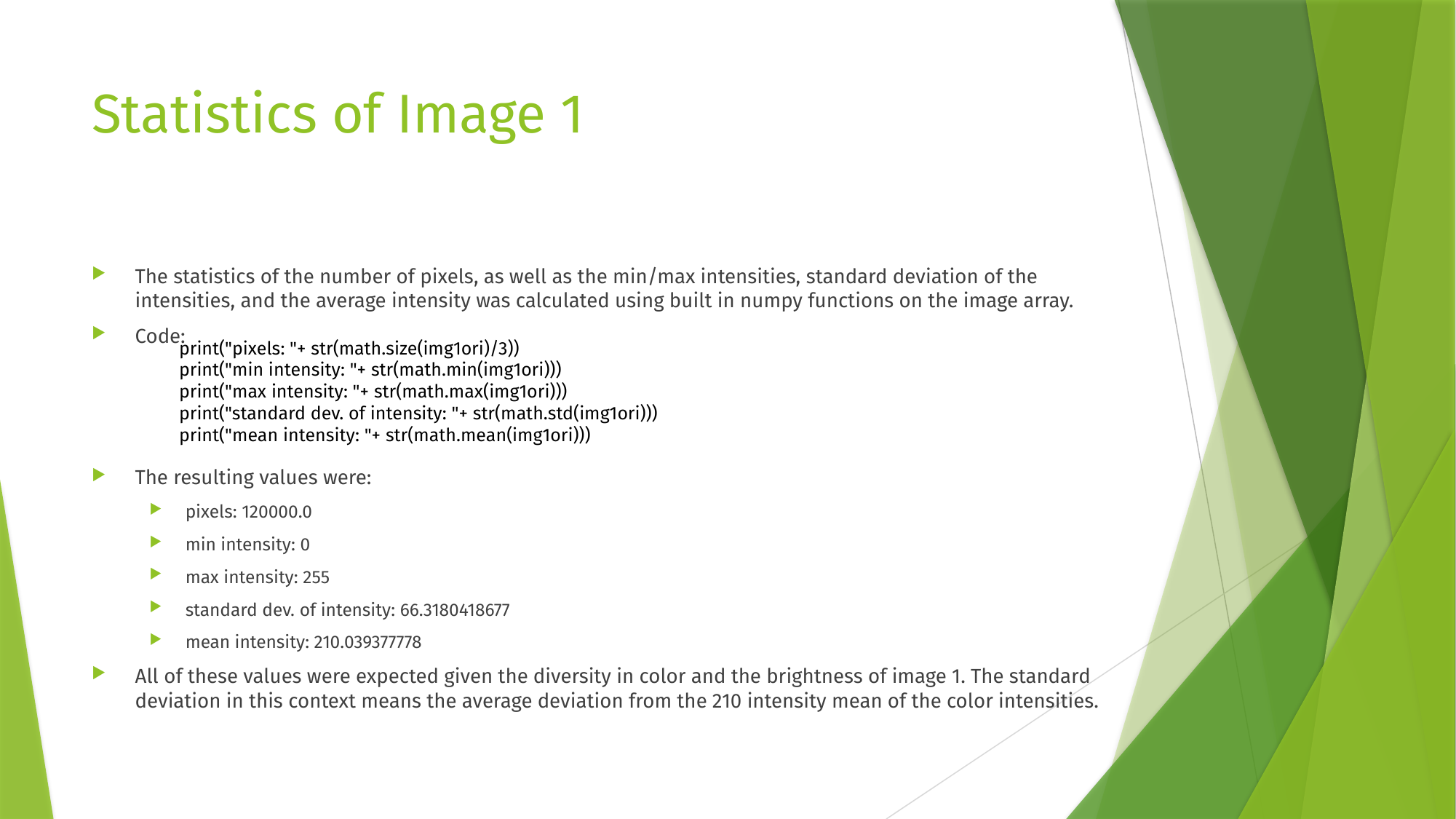

# Statistics of Image 1
The statistics of the number of pixels, as well as the min/max intensities, standard deviation of the intensities, and the average intensity was calculated using built in numpy functions on the image array.
Code:

The resulting values were:
pixels: 120000.0
min intensity: 0
max intensity: 255
standard dev. of intensity: 66.3180418677
mean intensity: 210.039377778
All of these values were expected given the diversity in color and the brightness of image 1. The standard deviation in this context means the average deviation from the 210 intensity mean of the color intensities.
print("pixels: "+ str(math.size(img1ori)/3))
print("min intensity: "+ str(math.min(img1ori)))
print("max intensity: "+ str(math.max(img1ori)))
print("standard dev. of intensity: "+ str(math.std(img1ori)))
print("mean intensity: "+ str(math.mean(img1ori)))